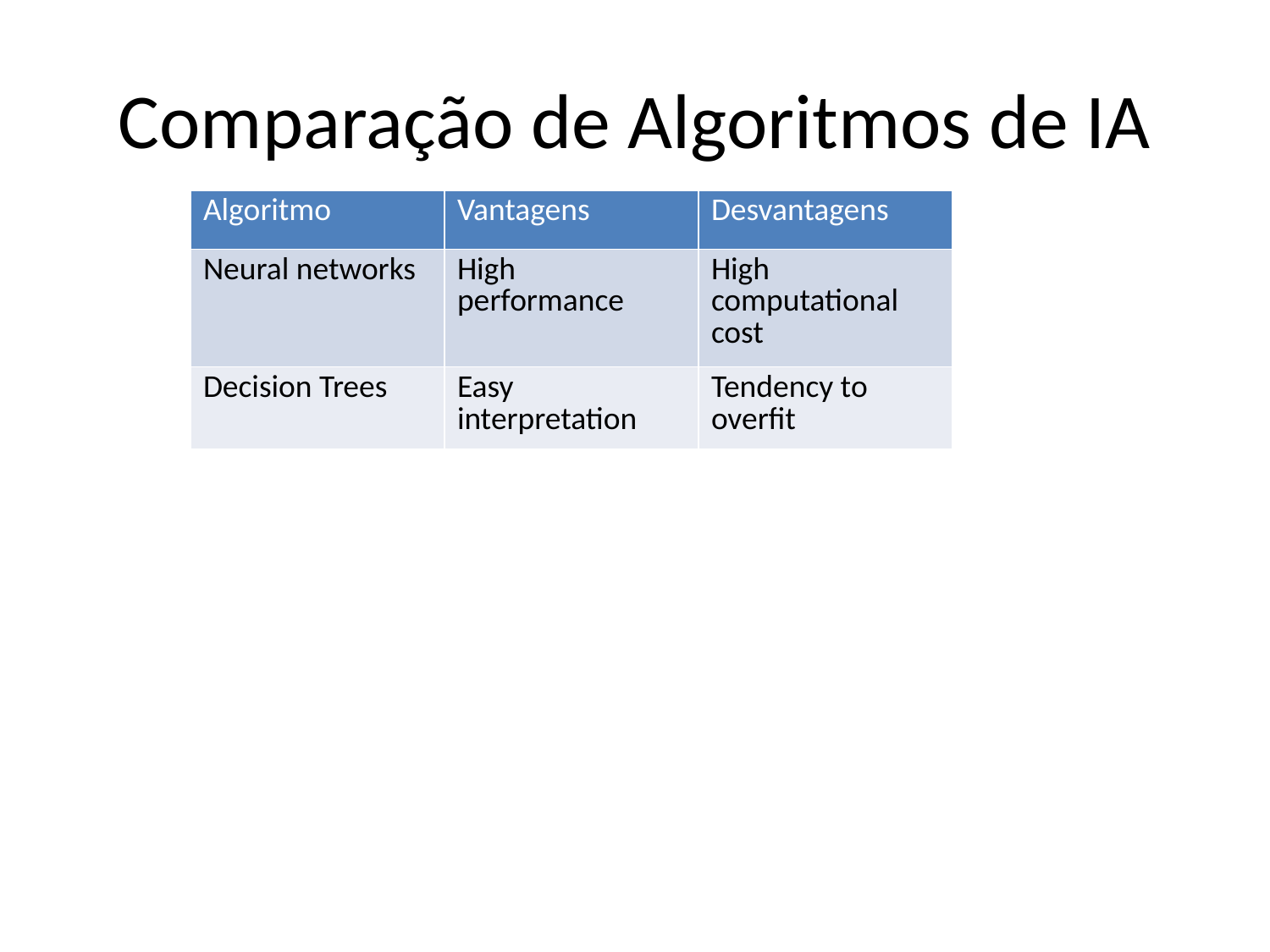

# Comparação de Algoritmos de IA
| Algoritmo | Vantagens | Desvantagens |
| --- | --- | --- |
| Neural networks | High performance | High computational cost |
| Decision Trees | Easy interpretation | Tendency to overfit |